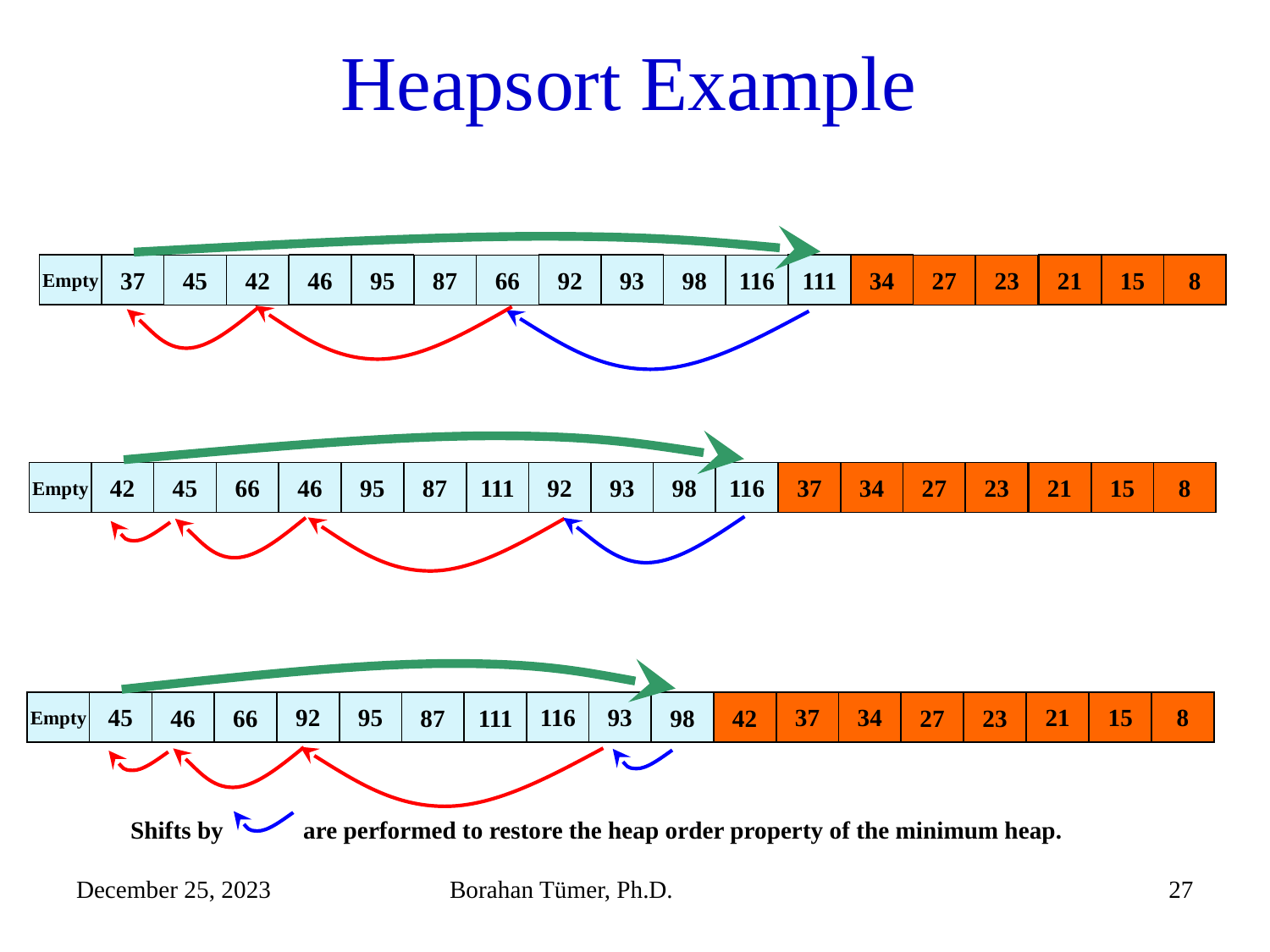

# Heapsort Example

Empty
37
46
95
45
42
87
66
92
93
111
34
98
116
27
23
21
15
8

Empty
42
46
95
45
66
87
111
92
93
37
34
98
116
27
23
21
15
8

Empty
45
92
95
46
66
87
111
116
93
37
34
98
42
27
23
21
15
8

Shifts by             are performed to restore the heap order property of the minimum heap.

December 25, 2023
Borahan Tümer, Ph.D.
27